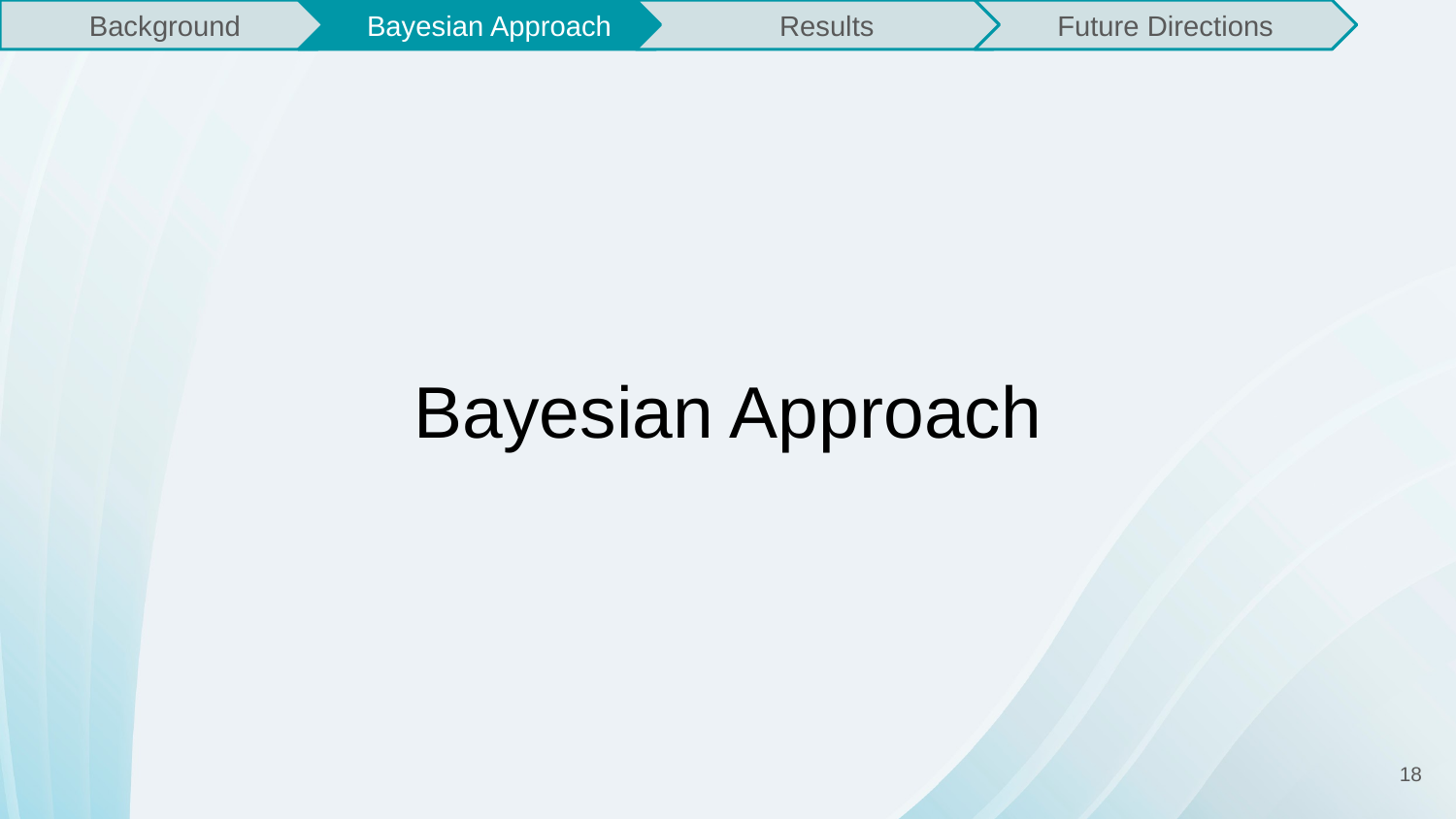

Background
Bayesian Approach
Results
Future Directions
# Bayesian Approach
18